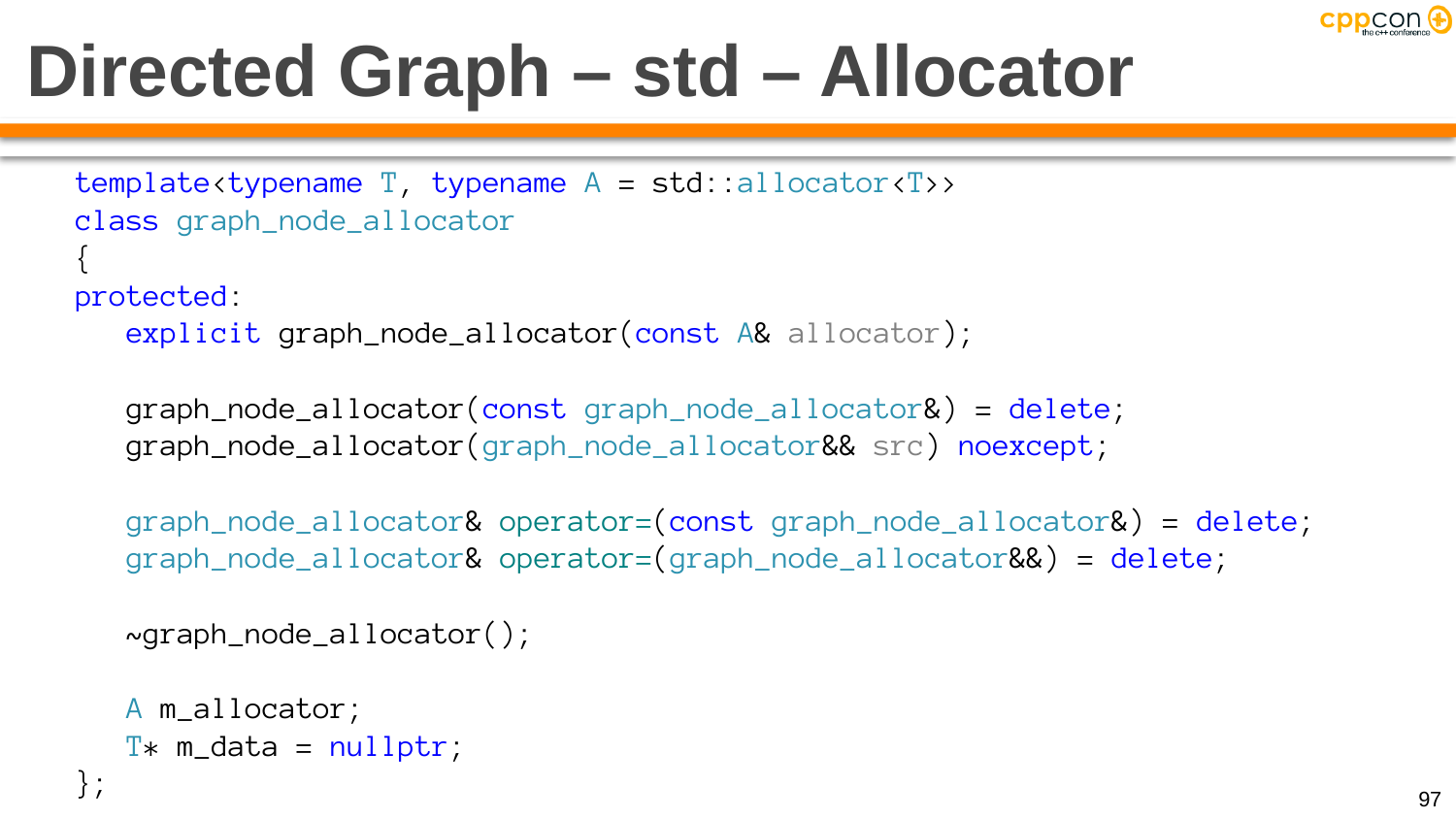

# Directed Graph – std – Allocator
template<typename T, typename A = std::allocator<T>>
class graph_node_allocator
{
protected:
   explicit graph_node_allocator(const A& allocator);

   graph_node_allocator(const graph_node_allocator&) = delete;
   graph_node_allocator(graph_node_allocator&& src) noexcept;

   graph_node_allocator& operator=(const graph_node_allocator&) = delete;
   graph_node_allocator& operator=(graph_node_allocator&&) = delete;

   ~graph_node_allocator();

   A m_allocator;
   T* m_data = nullptr;
};